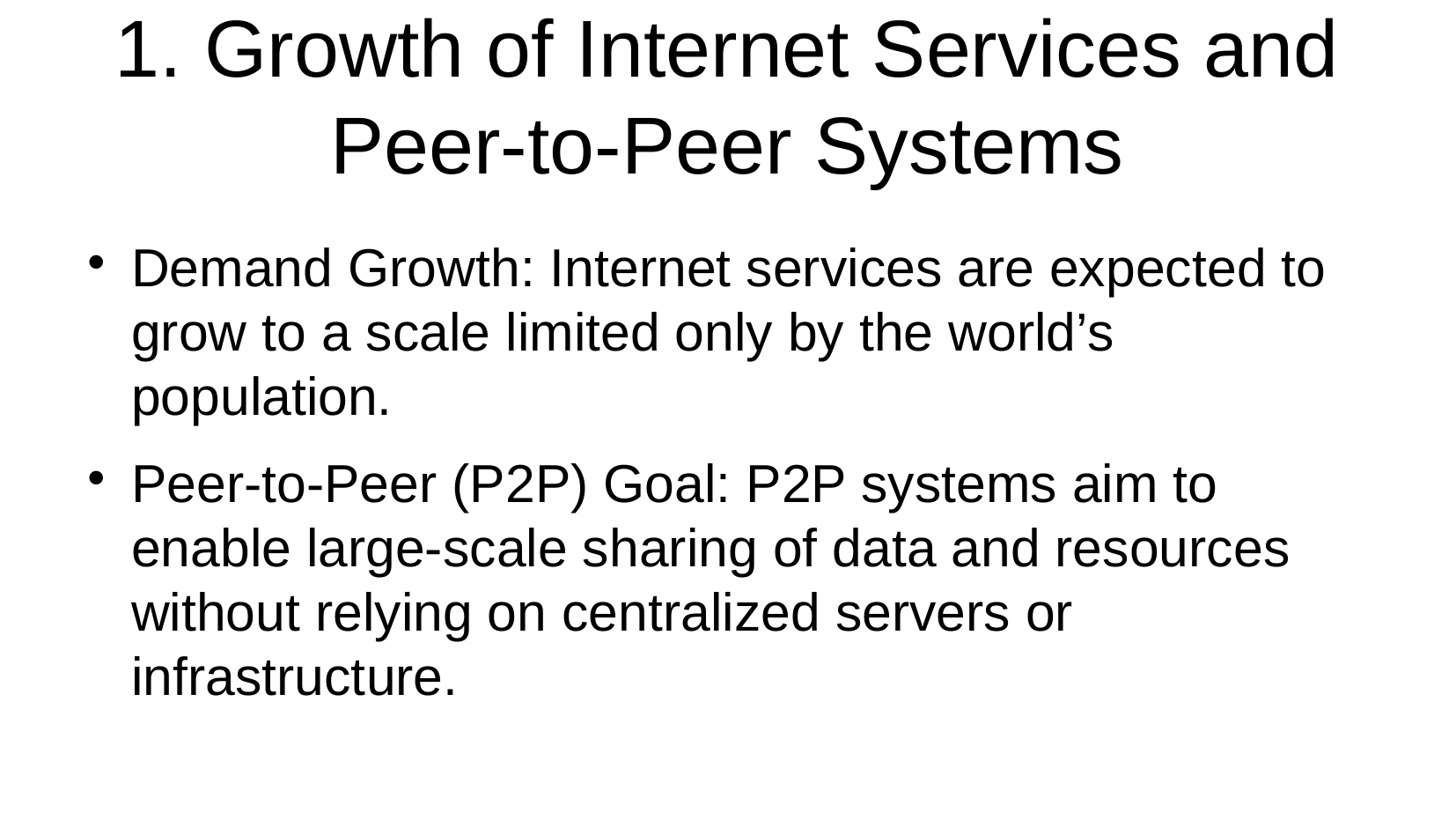

1. Growth of Internet Services and Peer-to-Peer Systems
Demand Growth: Internet services are expected to grow to a scale limited only by the world’s population.
Peer-to-Peer (P2P) Goal: P2P systems aim to enable large-scale sharing of data and resources without relying on centralized servers or infrastructure.